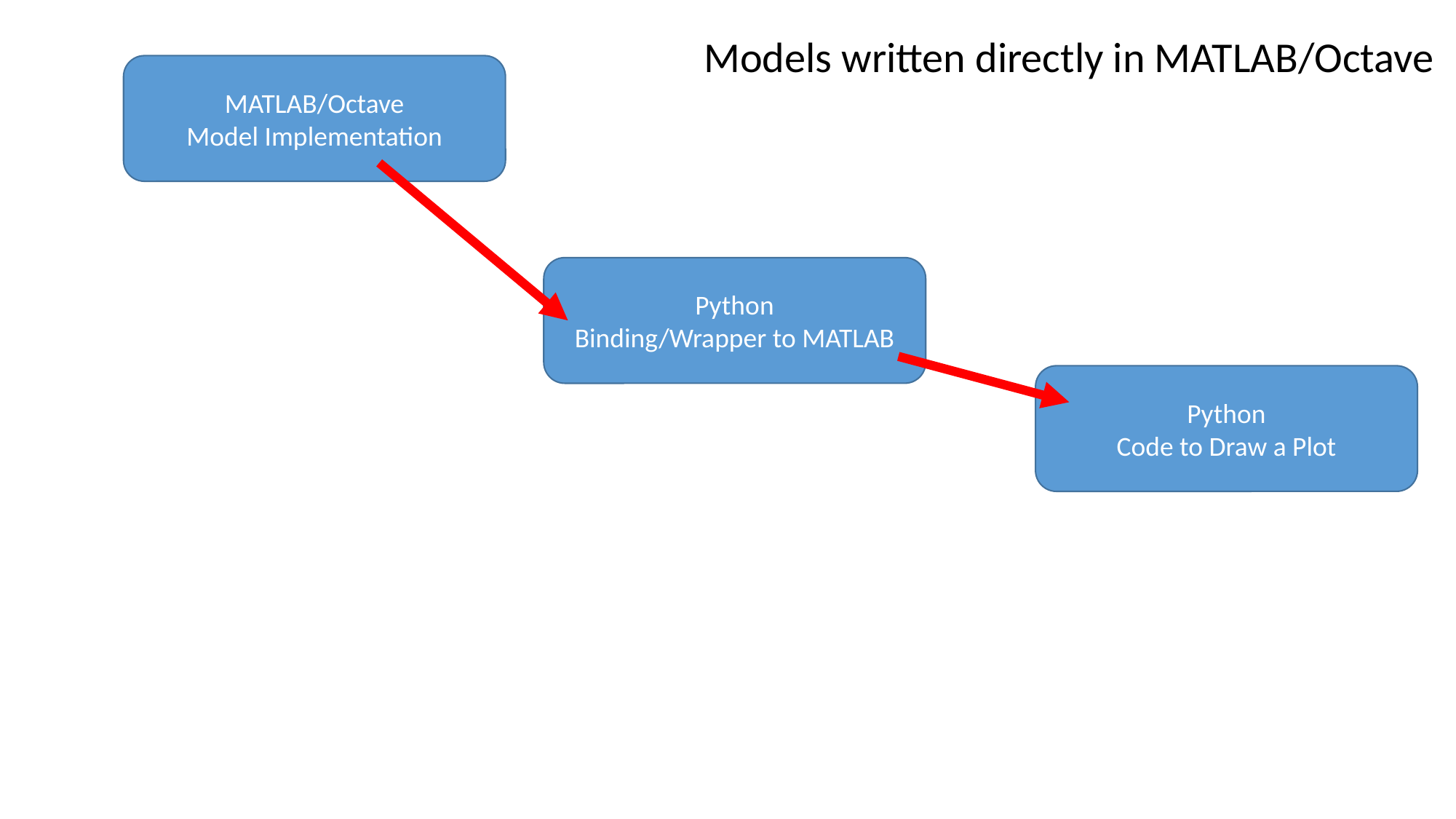

Models written directly in MATLAB/Octave
MATLAB/Octave
Model Implementation
Python
Binding/Wrapper to MATLAB
Python
Code to Draw a Plot